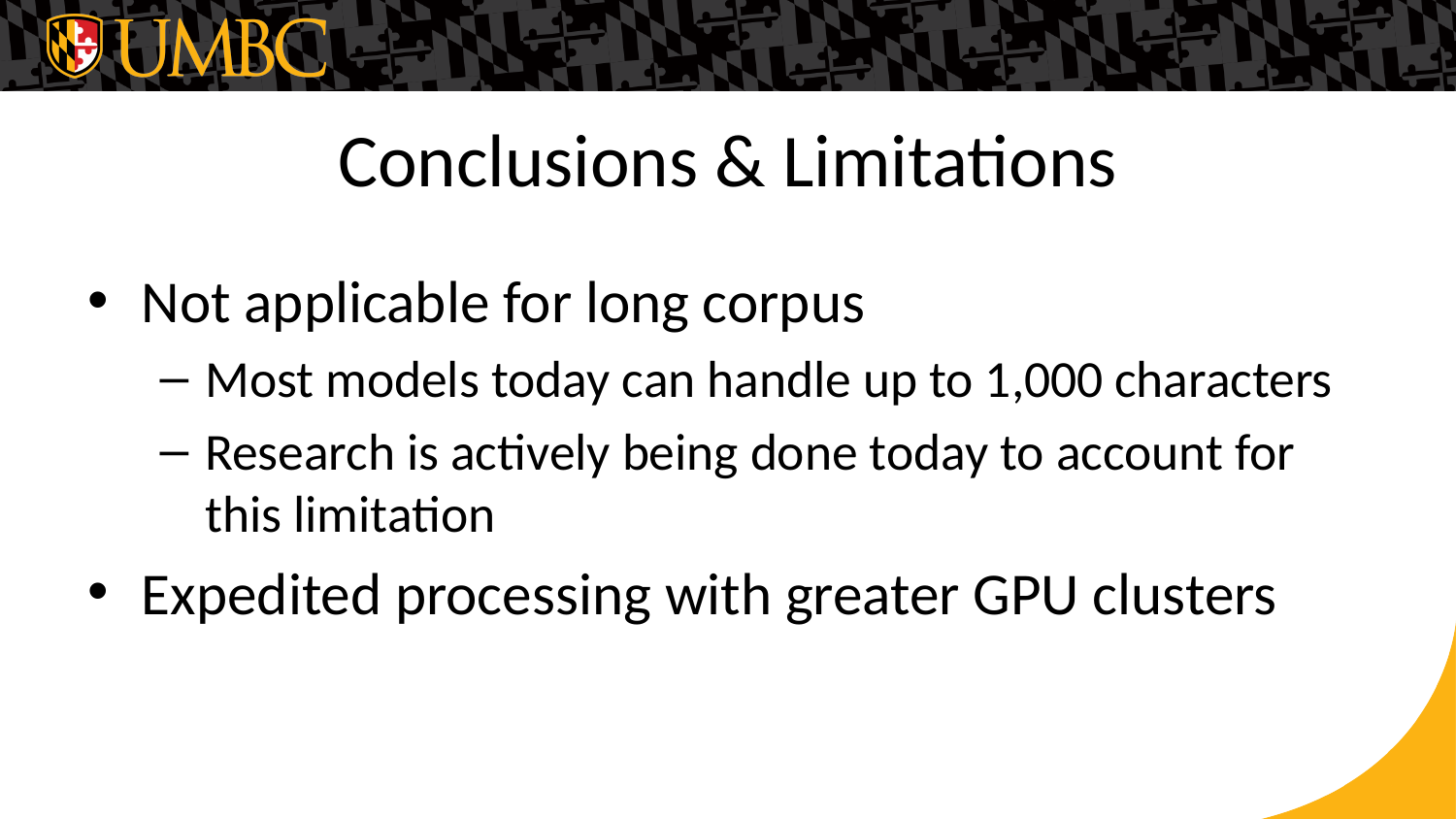

# Conclusions & Limitations
Not applicable for long corpus
Most models today can handle up to 1,000 characters
Research is actively being done today to account for this limitation
Expedited processing with greater GPU clusters